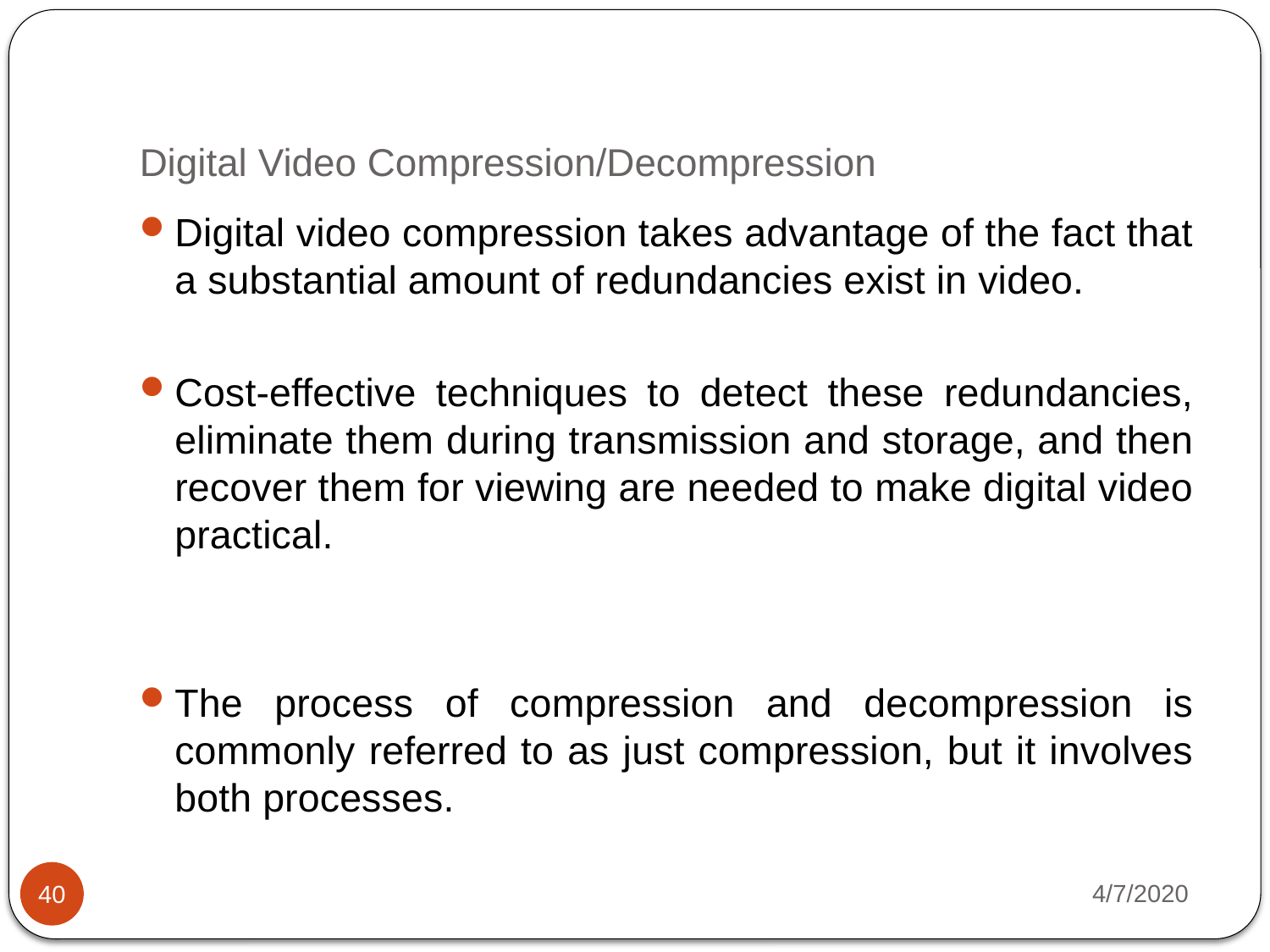

# Digital Video Compression/Decompression
Digital video compression takes advantage of the fact that a substantial amount of redundancies exist in video.

Cost-effective techniques to detect these redundancies, eliminate them during transmission and storage, and then recover them for viewing are needed to make digital video practical.

The process of compression and decompression is commonly referred to as just compression, but it involves both processes.

4/7/2020
40